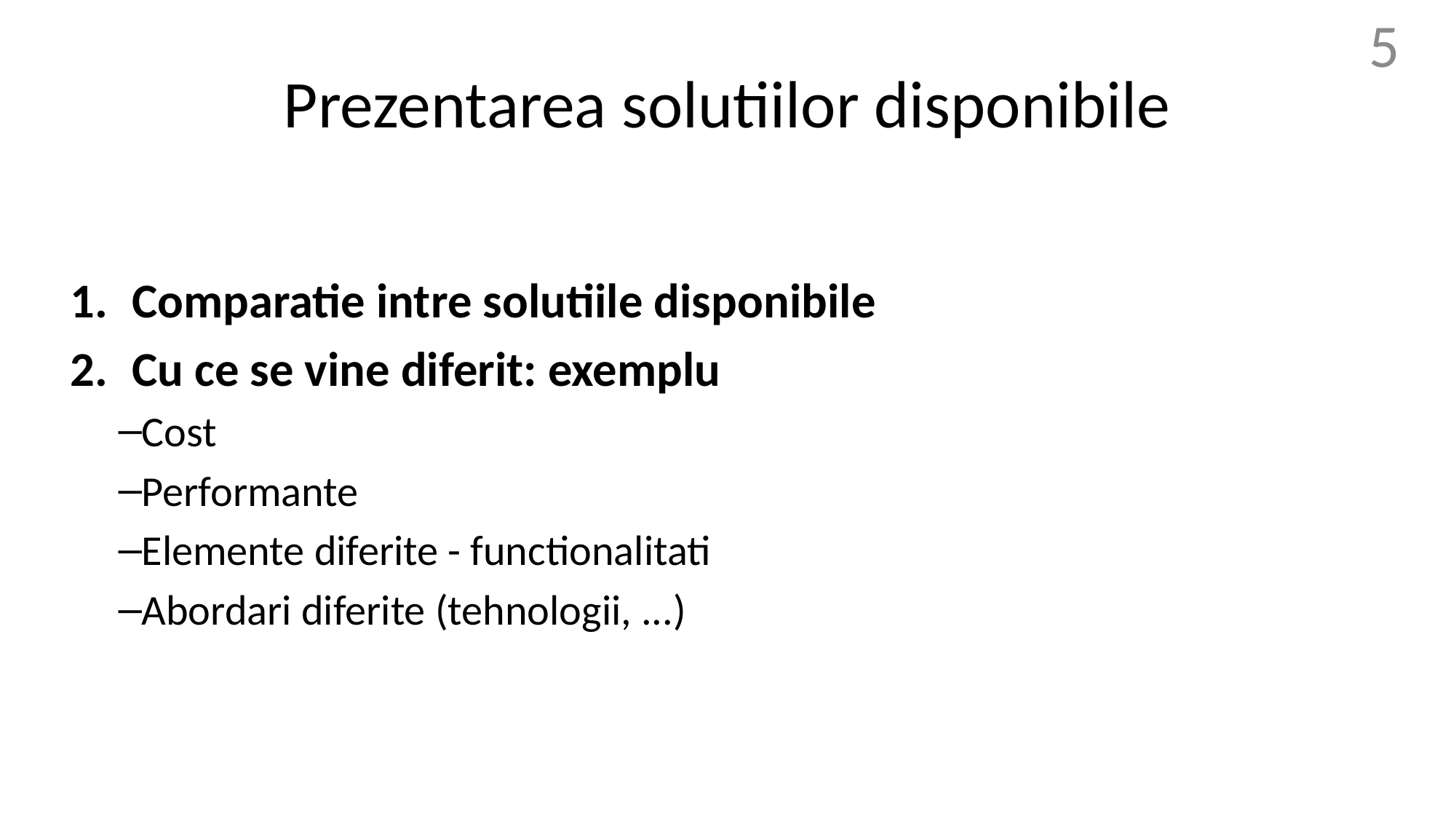

5
# Prezentarea solutiilor disponibile
Comparatie intre solutiile disponibile
Cu ce se vine diferit: exemplu
Cost
Performante
Elemente diferite - functionalitati
Abordari diferite (tehnologii, ...)